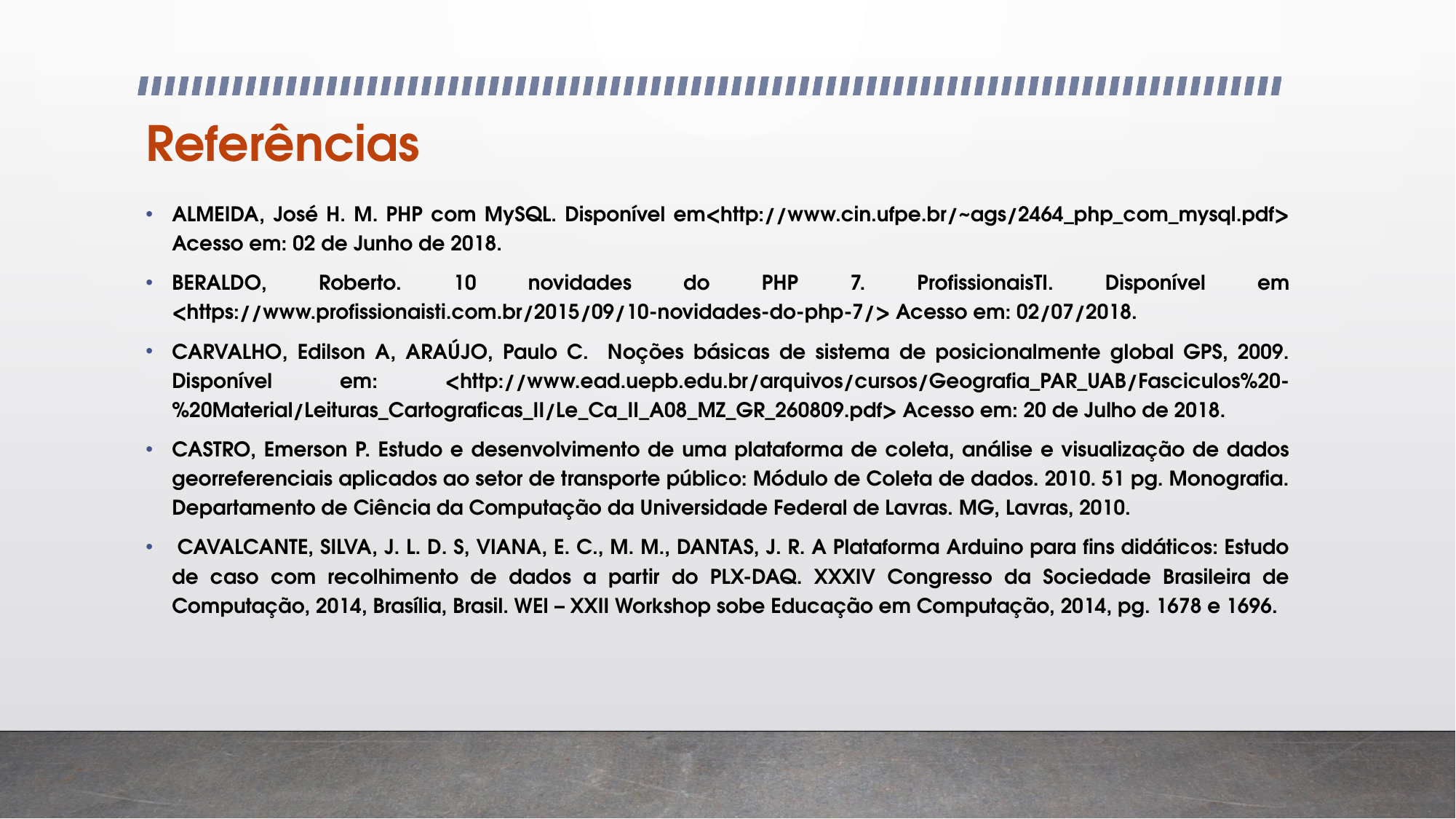

# Referências
ALMEIDA, José H. M. PHP com MySQL. Disponível em<http://www.cin.ufpe.br/~ags/2464_php_com_mysql.pdf> Acesso em: 02 de Junho de 2018.
BERALDO, Roberto. 10 novidades do PHP 7. ProfissionaisTI. Disponível em <https://www.profissionaisti.com.br/2015/09/10-novidades-do-php-7/> Acesso em: 02/07/2018.
CARVALHO, Edilson A, ARAÚJO, Paulo C.  Noções básicas de sistema de posicionalmente global GPS, 2009. Disponível em: <http://www.ead.uepb.edu.br/arquivos/cursos/Geografia_PAR_UAB/Fasciculos%20-%20Material/Leituras_Cartograficas_II/Le_Ca_II_A08_MZ_GR_260809.pdf> Acesso em: 20 de Julho de 2018.
CASTRO, Emerson P. Estudo e desenvolvimento de uma plataforma de coleta, análise e visualização de dados georreferenciais aplicados ao setor de transporte público: Módulo de Coleta de dados. 2010. 51 pg. Monografia. Departamento de Ciência da Computação da Universidade Federal de Lavras. MG, Lavras, 2010.
 CAVALCANTE, SILVA, J. L. D. S, VIANA, E. C., M. M., DANTAS, J. R. A Plataforma Arduino para fins didáticos: Estudo de caso com recolhimento de dados a partir do PLX-DAQ. XXXIV Congresso da Sociedade Brasileira de Computação, 2014, Brasília, Brasil. WEI – XXII Workshop sobe Educação em Computação, 2014, pg. 1678 e 1696.